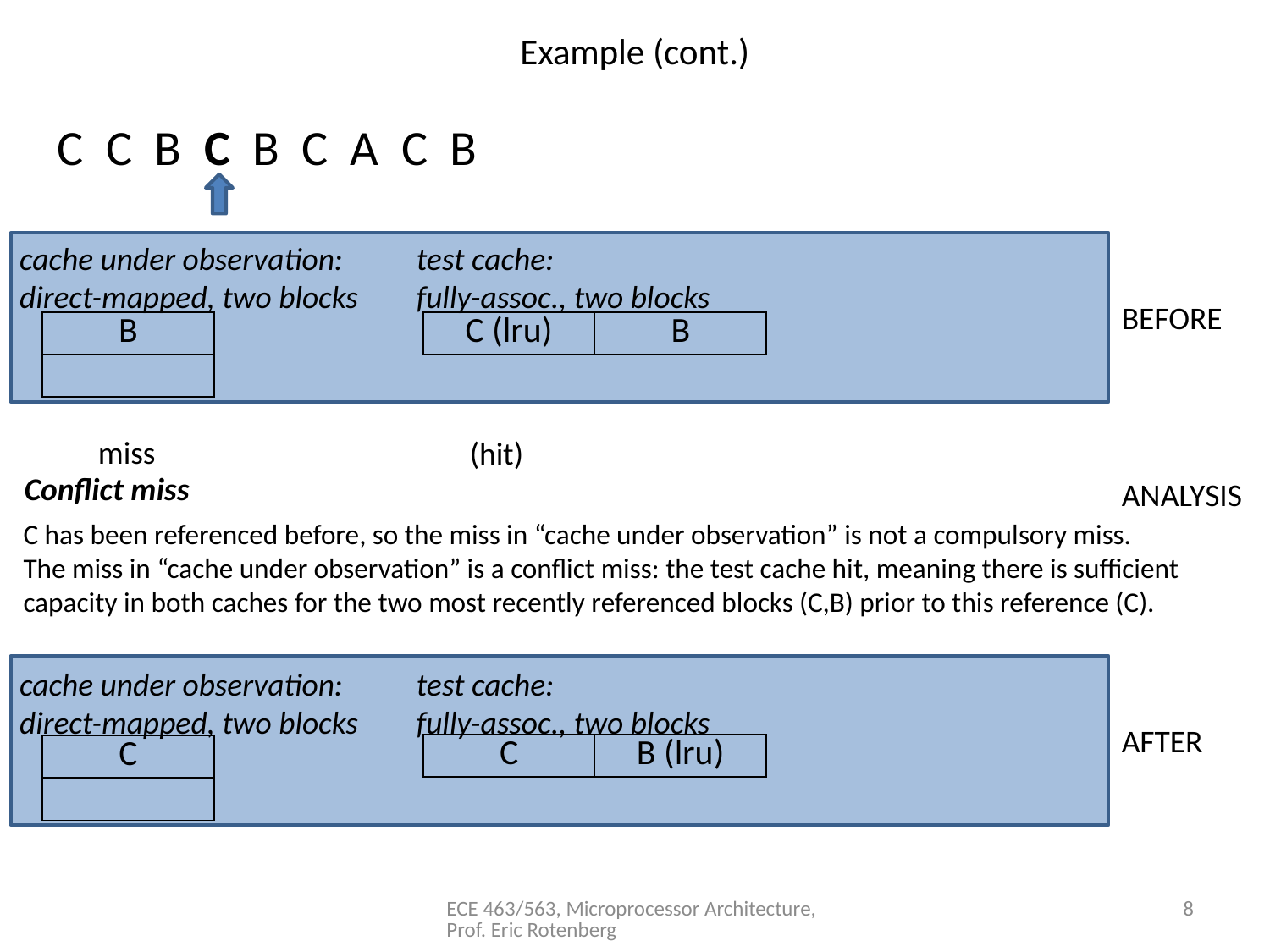

# Example (cont.)
C  C  B  C  B  C  A  C  B

cache under observation:
direct-mapped, two blocks
test cache:
fully-assoc., two blocks
BEFORE
| B |
| --- |
|  |
| C (lru) | B |
| --- | --- |
miss
(hit)
Conflict miss
ANALYSIS
C has been referenced before, so the miss in “cache under observation” is not a compulsory miss.
The miss in “cache under observation” is a conflict miss: the test cache hit, meaning there is sufficient capacity in both caches for the two most recently referenced blocks (C,B) prior to this reference (C).

cache under observation:
direct-mapped, two blocks
test cache:
fully-assoc., two blocks
AFTER
| C | B (lru) |
| --- | --- |
| C |
| --- |
|  |
ECE 463/563, Microprocessor Architecture, Prof. Eric Rotenberg
8